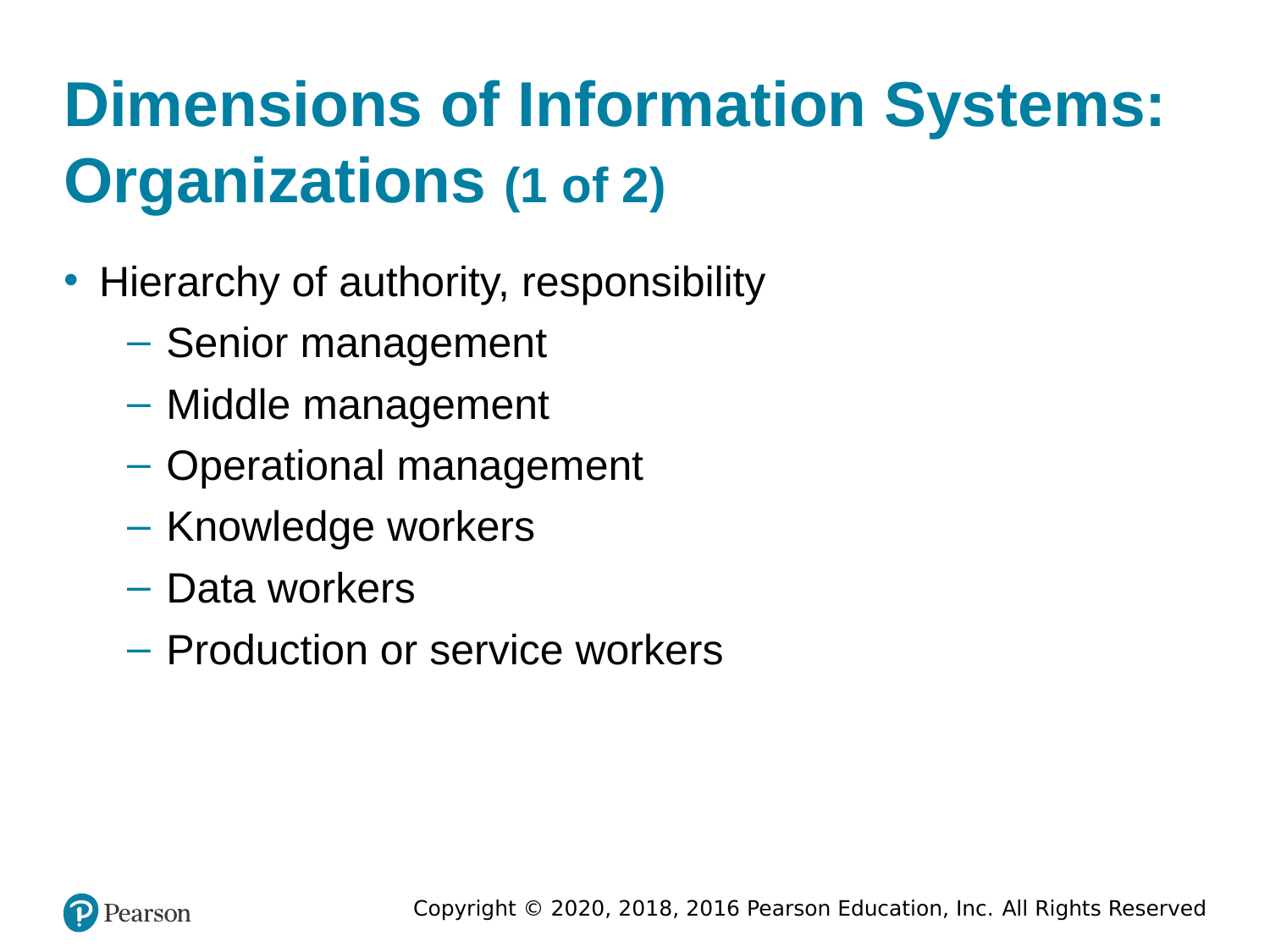

# Dimensions of Information Systems: Organizations (1 of 2)
Hierarchy of authority, responsibility
Senior management
Middle management
Operational management
Knowledge workers
Data workers
Production or service workers